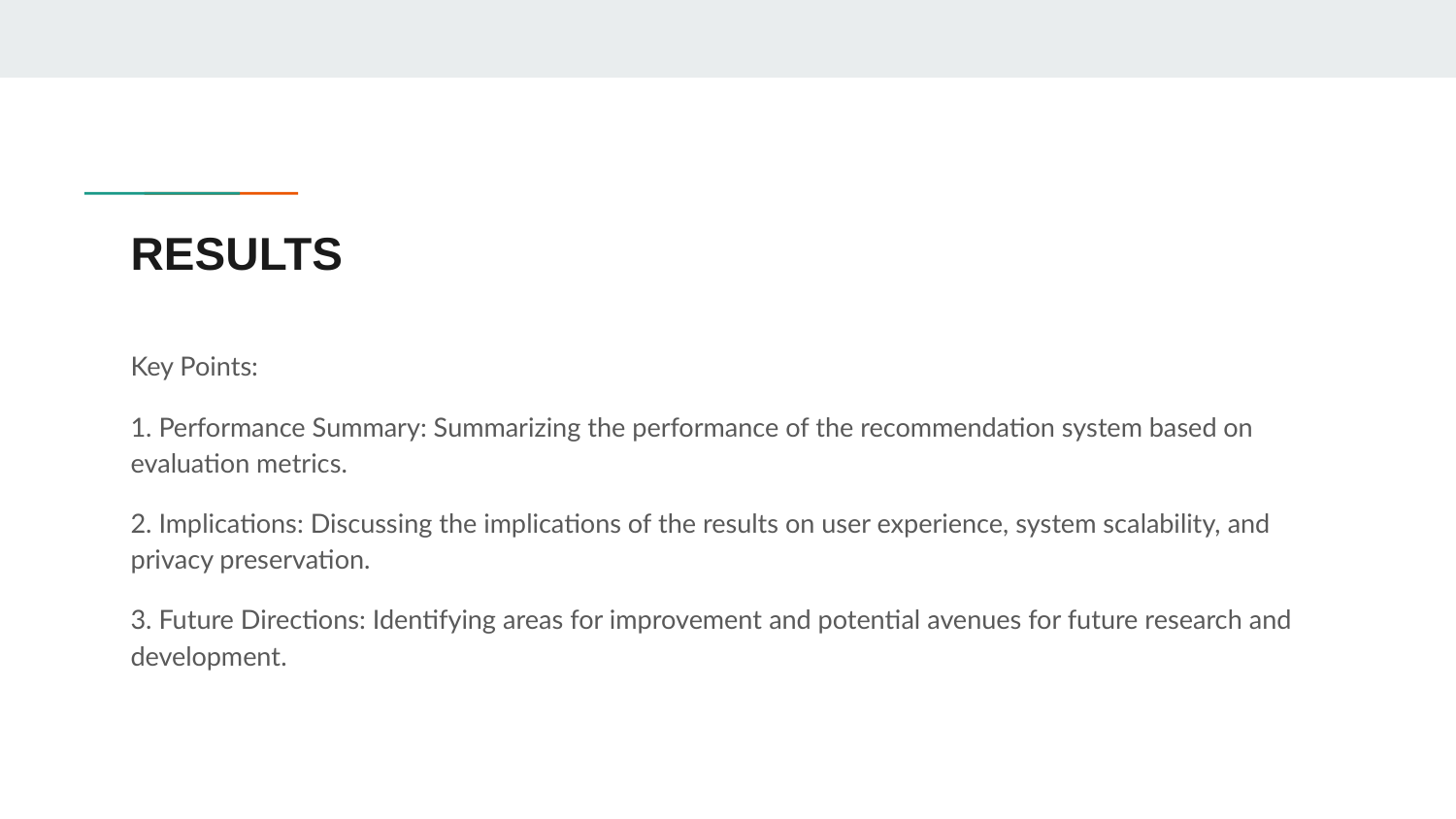

# RESULTS
Key Points:
1. Performance Summary: Summarizing the performance of the recommendation system based on evaluation metrics.
2. Implications: Discussing the implications of the results on user experience, system scalability, and privacy preservation.
3. Future Directions: Identifying areas for improvement and potential avenues for future research and development.